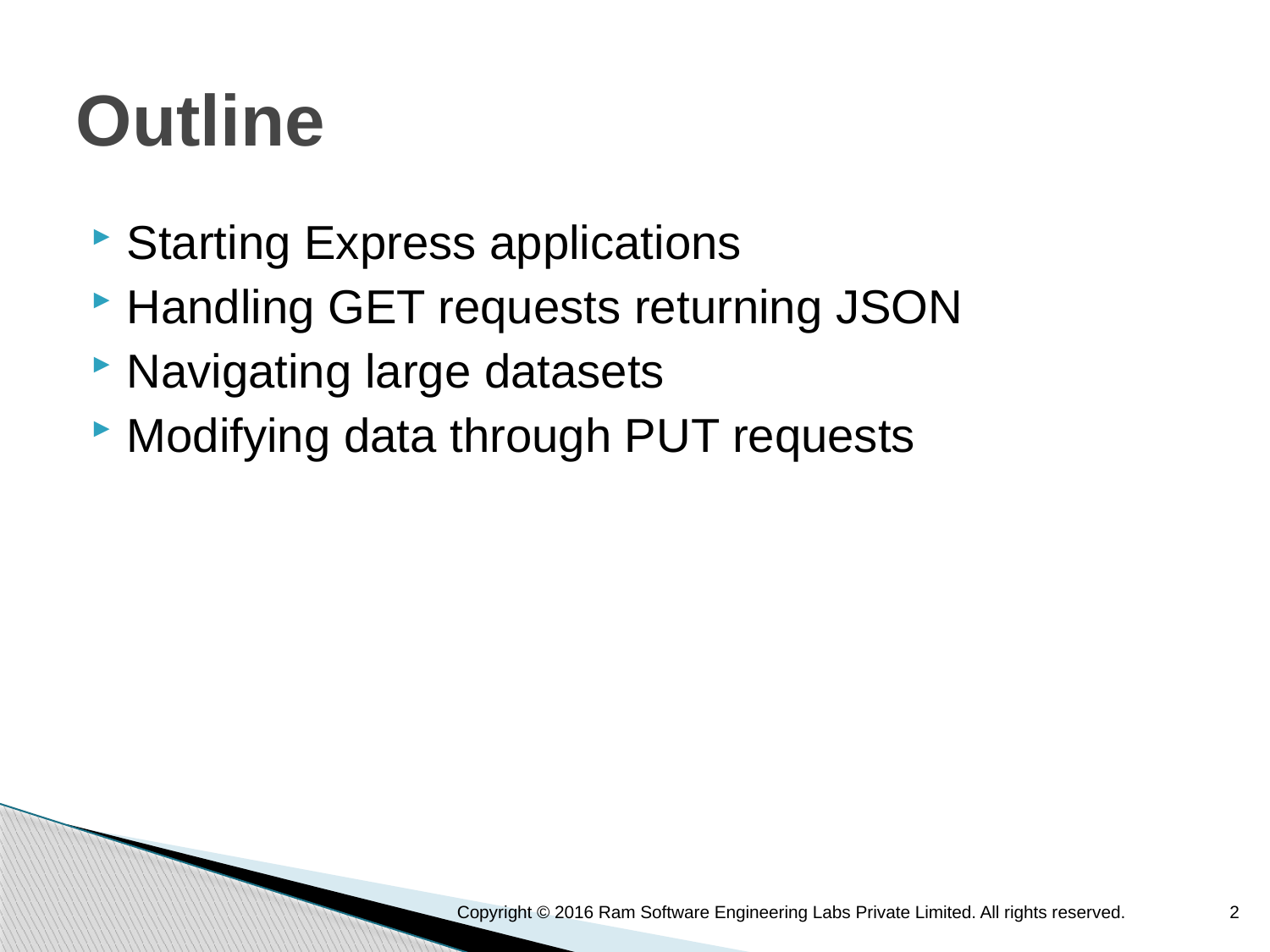

# Outline
Starting Express applications
Handling GET requests returning JSON
Navigating large datasets
Modifying data through PUT requests
Copyright © 2016 Ram Software Engineering Labs Private Limited. All rights reserved.
2